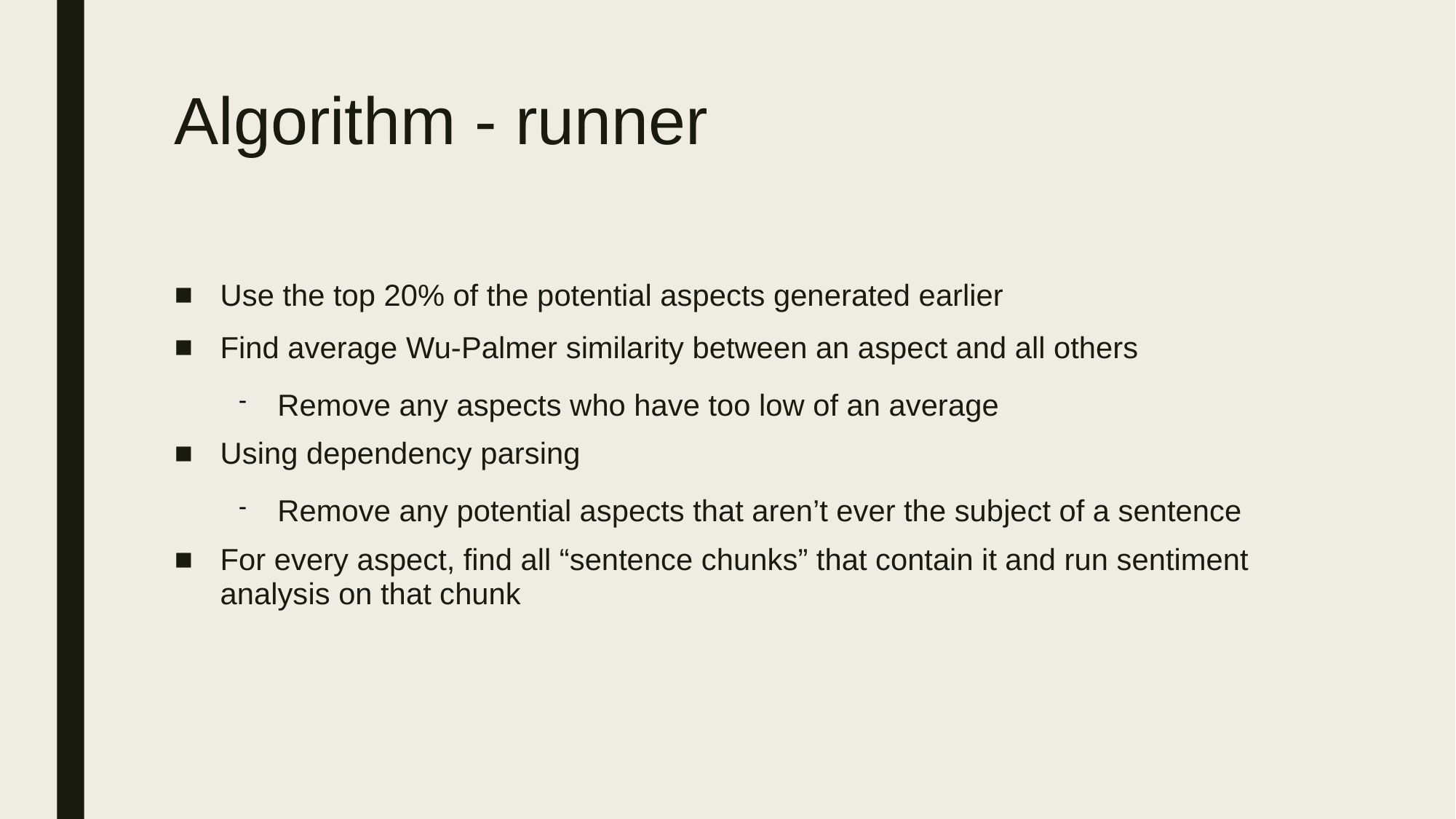

Algorithm - runner
Use the top 20% of the potential aspects generated earlier
Find average Wu-Palmer similarity between an aspect and all others
Remove any aspects who have too low of an average
Using dependency parsing
Remove any potential aspects that aren’t ever the subject of a sentence
For every aspect, find all “sentence chunks” that contain it and run sentiment analysis on that chunk